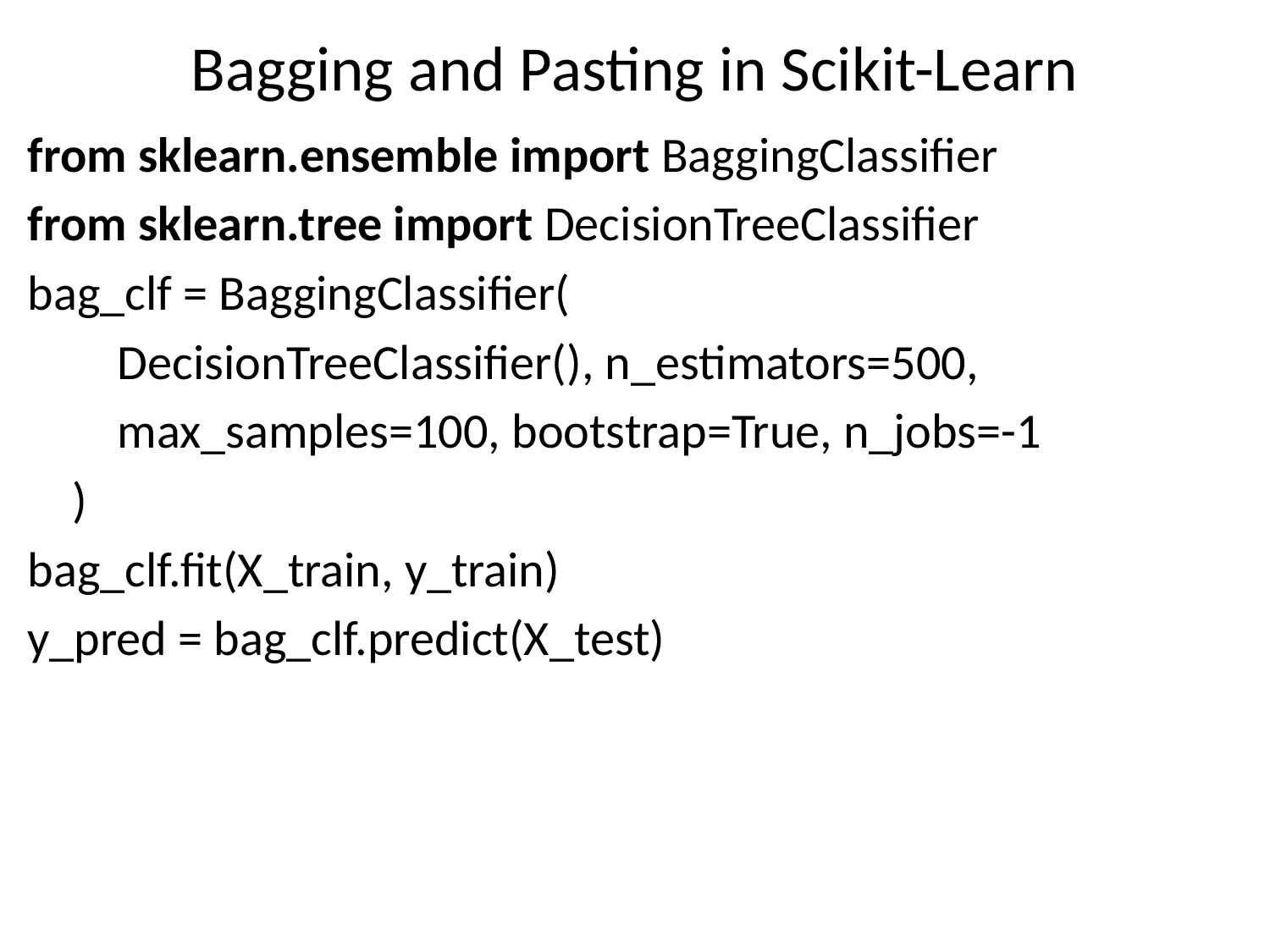

# Bagging and Pasting in Scikit-Learn
from sklearn.ensemble import BaggingClassifier
from sklearn.tree import DecisionTreeClassifier
bag_clf = BaggingClassifier(
        DecisionTreeClassifier(), n_estimators=500,
        max_samples=100, bootstrap=True, n_jobs=-1
    )
bag_clf.fit(X_train, y_train)
y_pred = bag_clf.predict(X_test)